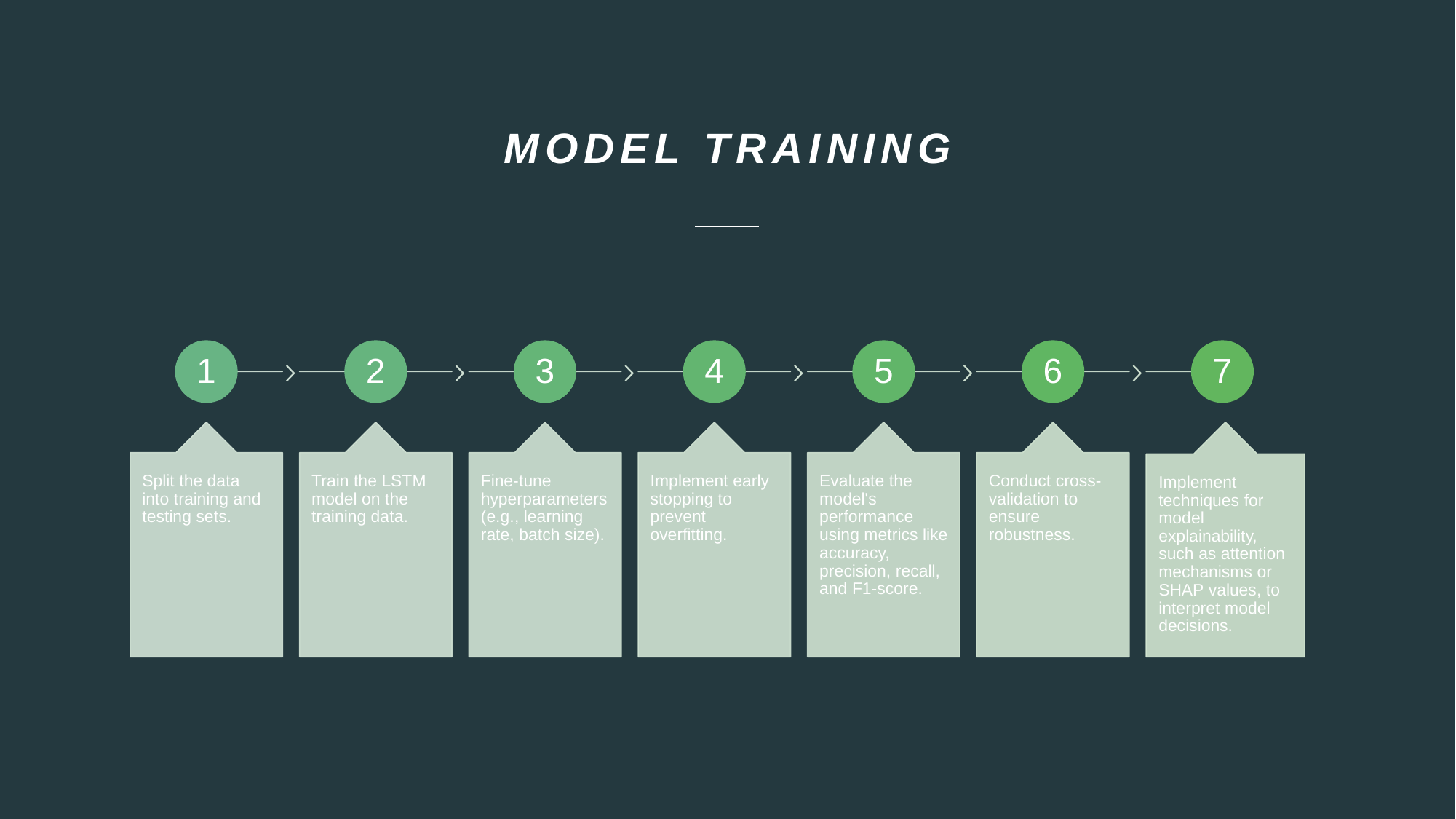

# Model training
1
Split the data into training and testing sets.
2
Train the LSTM model on the training data.
3
Fine-tune hyperparameters (e.g., learning rate, batch size).
4
Implement early stopping to prevent overfitting.
5
Evaluate the model's performance using metrics like accuracy, precision, recall, and F1-score.
6
Conduct cross-validation to ensure robustness.
7
Implement techniques for model explainability, such as attention mechanisms or SHAP values, to interpret model decisions.